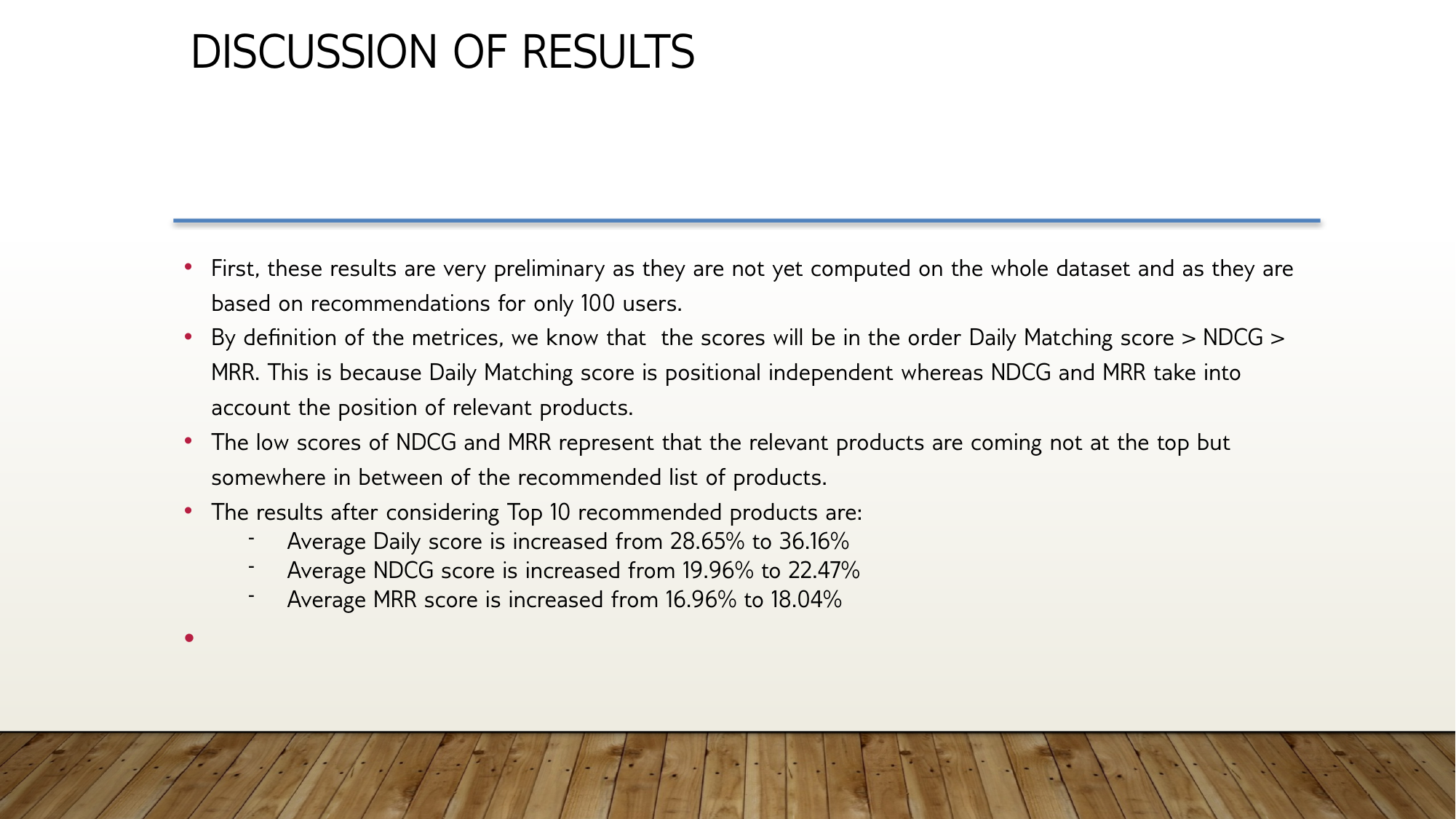

DiscussioN of results
First, these results are very preliminary as they are not yet computed on the whole dataset and as they are based on recommendations for only 100 users.
By definition of the metrices, we know that  the scores will be in the order Daily Matching score > NDCG > MRR. This is because Daily Matching score is positional independent whereas NDCG and MRR take into account the position of relevant products.
The low scores of NDCG and MRR represent that the relevant products are coming not at the top but somewhere in between of the recommended list of products.
The results after considering Top 10 recommended products are:
Average Daily score is increased from 28.65% to 36.16%
Average NDCG score is increased from 19.96% to 22.47%
Average MRR score is increased from 16.96% to 18.04%